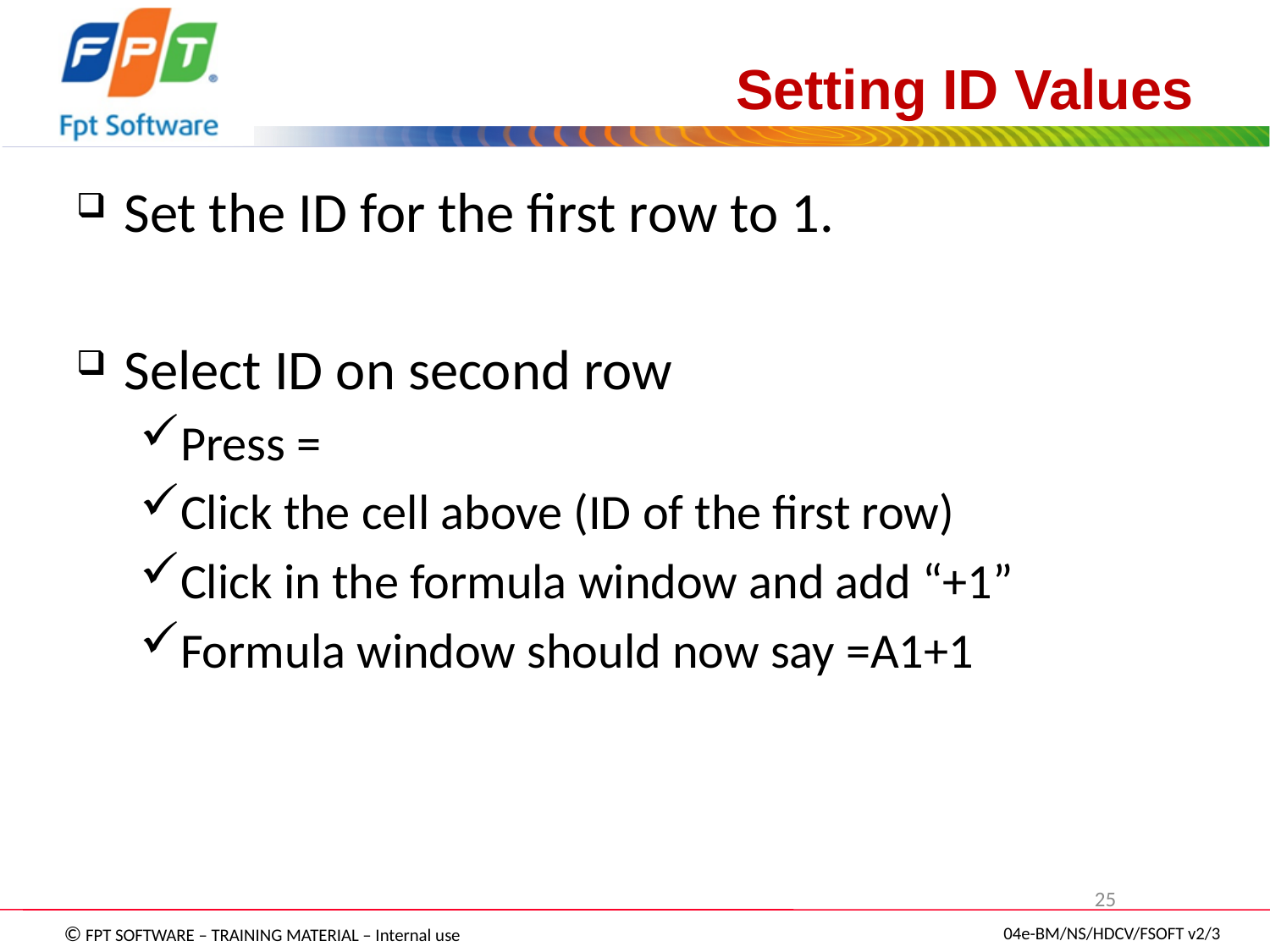

# Setting ID Values
Set the ID for the first row to 1.

Select ID on second row
Press =
Click the cell above (ID of the first row)
Click in the formula window and add “+1”
Formula window should now say =A1+1
25